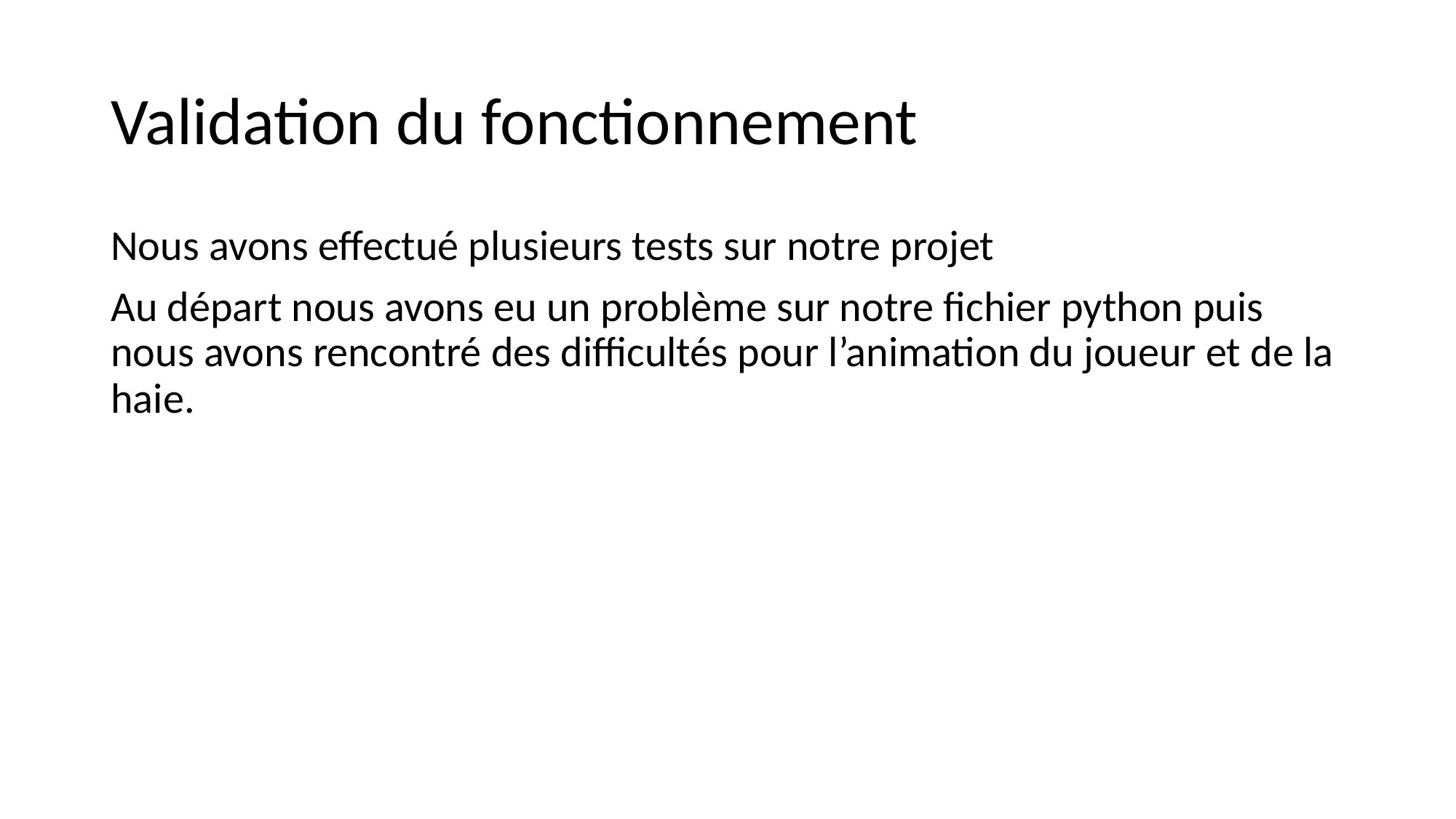

# Validation du fonctionnement
Nous avons effectué plusieurs tests sur notre projet
Au départ nous avons eu un problème sur notre fichier python puis nous avons rencontré des difficultés pour l’animation du joueur et de la haie.